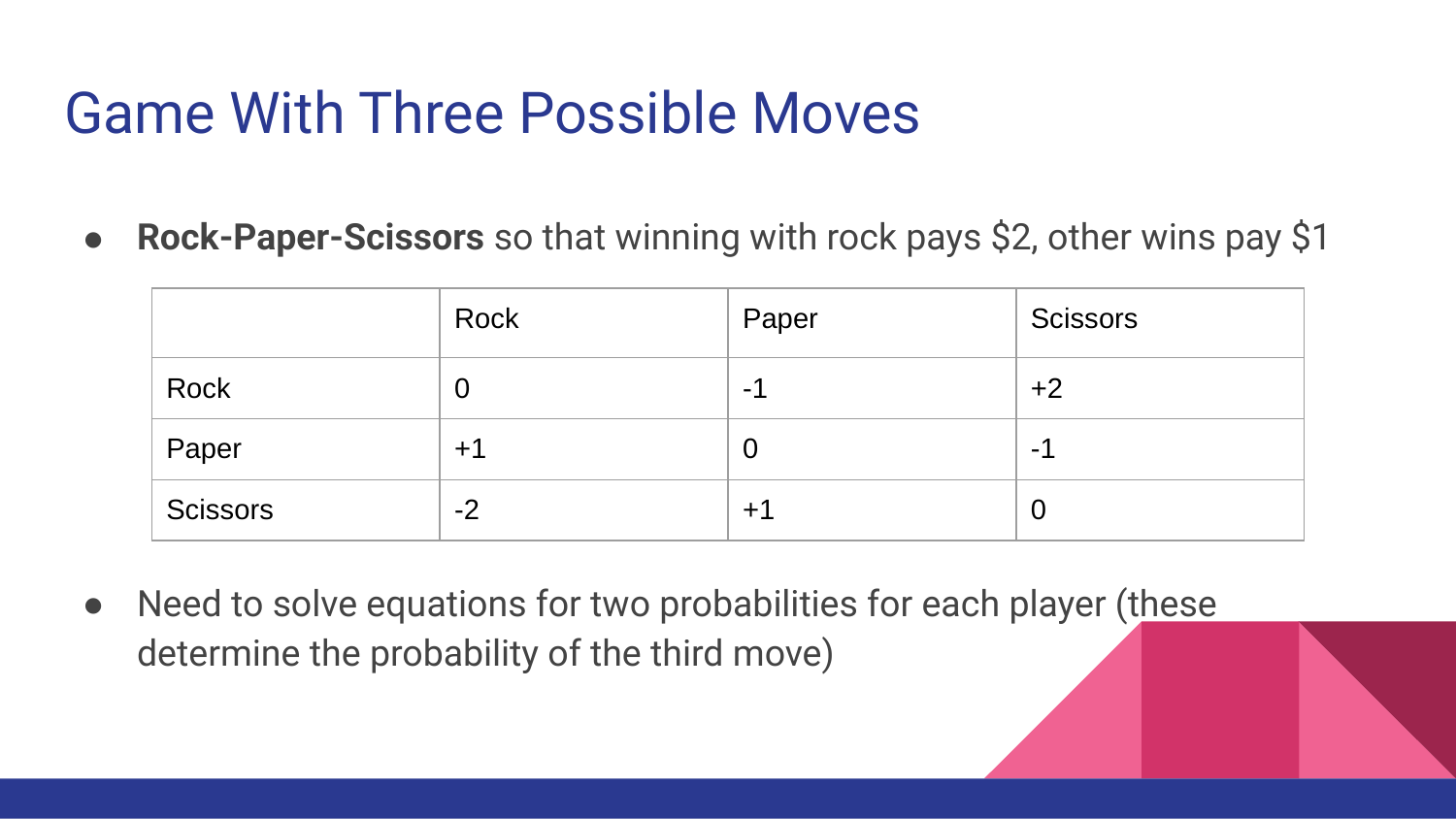

# Game With Three Possible Moves
Rock-Paper-Scissors so that winning with rock pays $2, other wins pay $1

Need to solve equations for two probabilities for each player (these determine the probability of the third move)
|  | Rock | Paper | Scissors |
| --- | --- | --- | --- |
| Rock | 0 | -1 | +2 |
| Paper | +1 | 0 | -1 |
| Scissors | -2 | +1 | 0 |